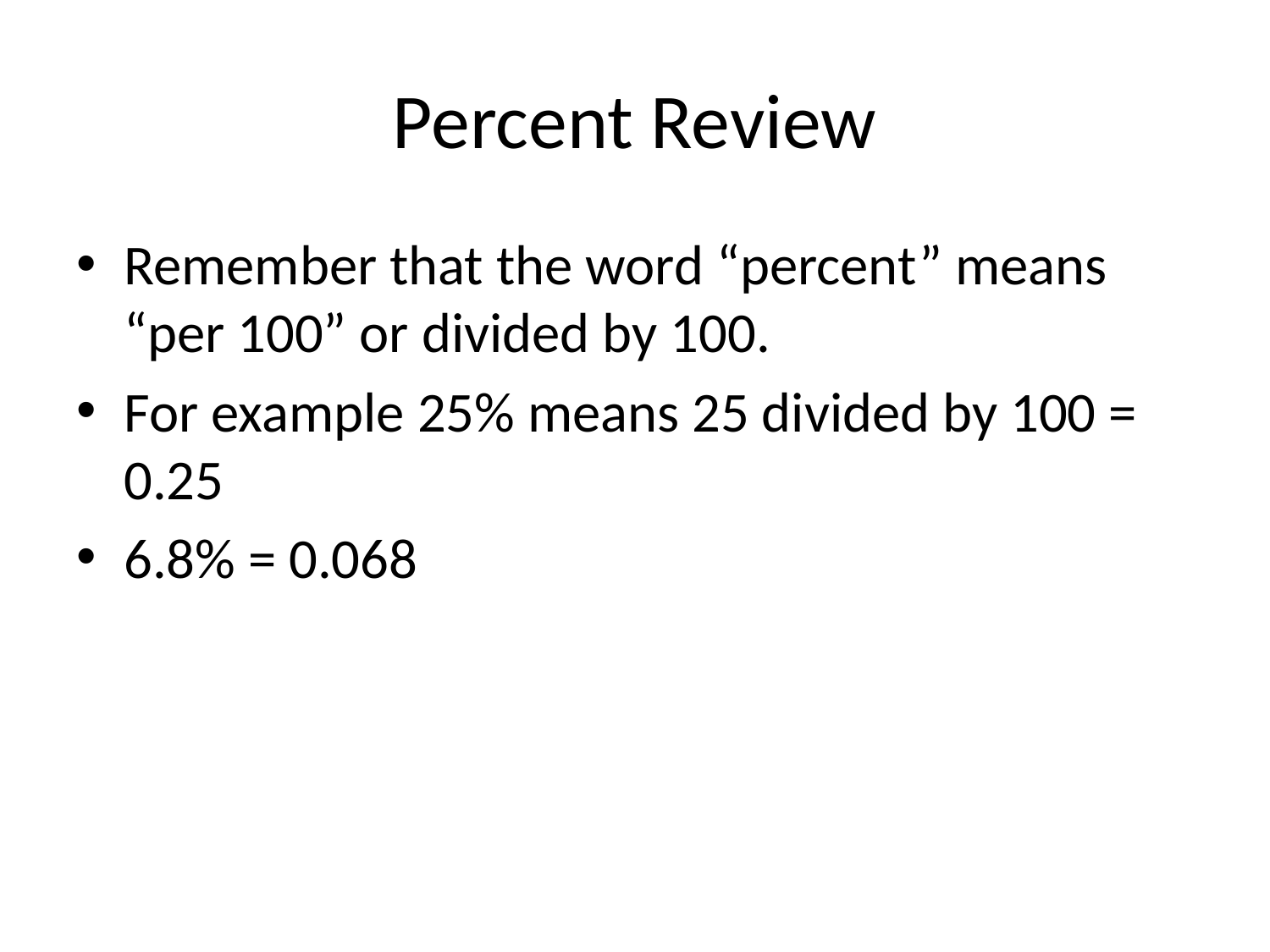

# Percent Review
Remember that the word “percent” means “per 100” or divided by 100.
For example 25% means 25 divided by 100 = 0.25
6.8% = 0.068